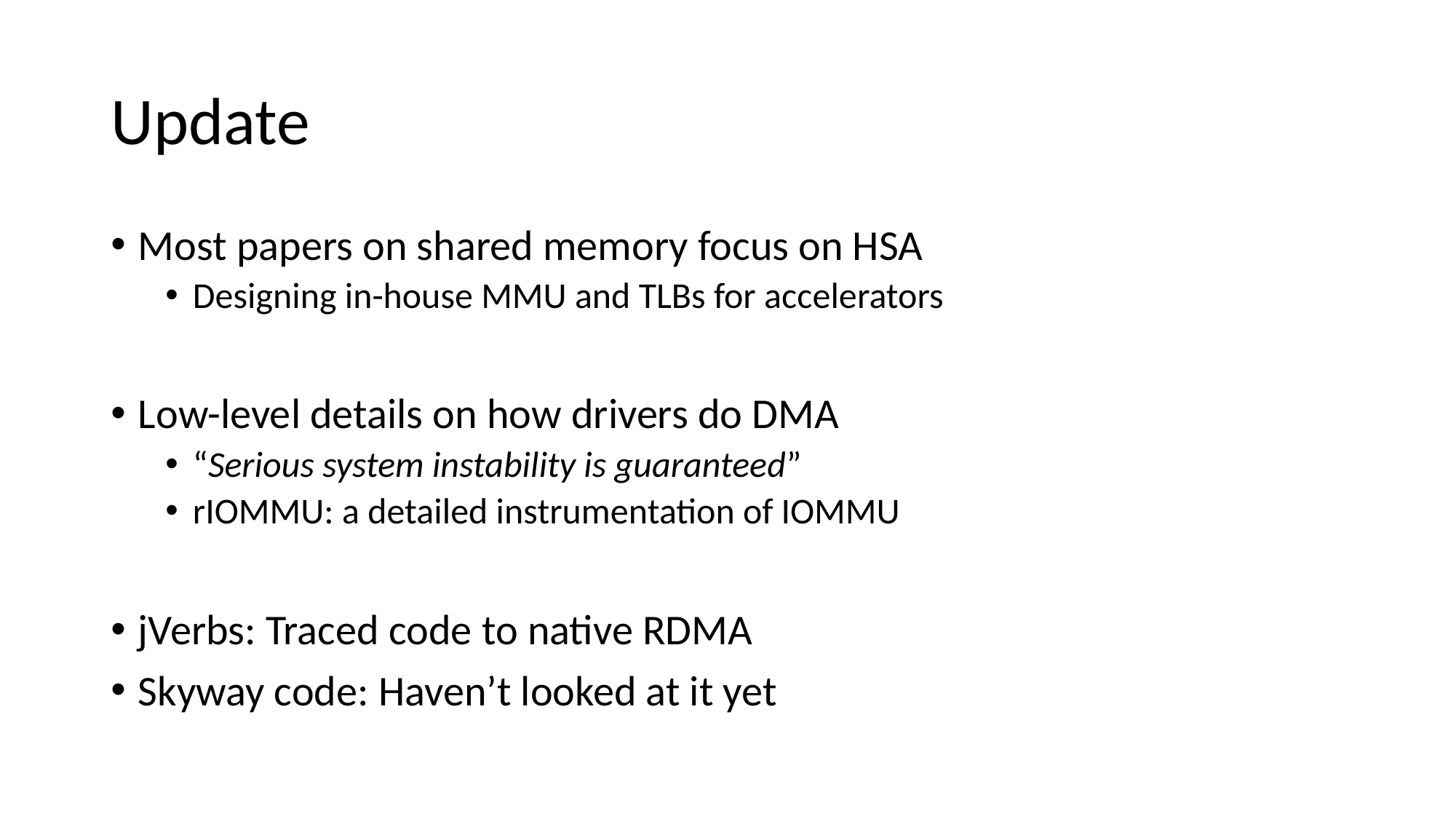

# Update
Most papers on shared memory focus on HSA
Designing in-house MMU and TLBs for accelerators

Low-level details on how drivers do DMA
“Serious system instability is guaranteed”
rIOMMU: a detailed instrumentation of IOMMU

jVerbs: Traced code to native RDMA
Skyway code: Haven’t looked at it yet